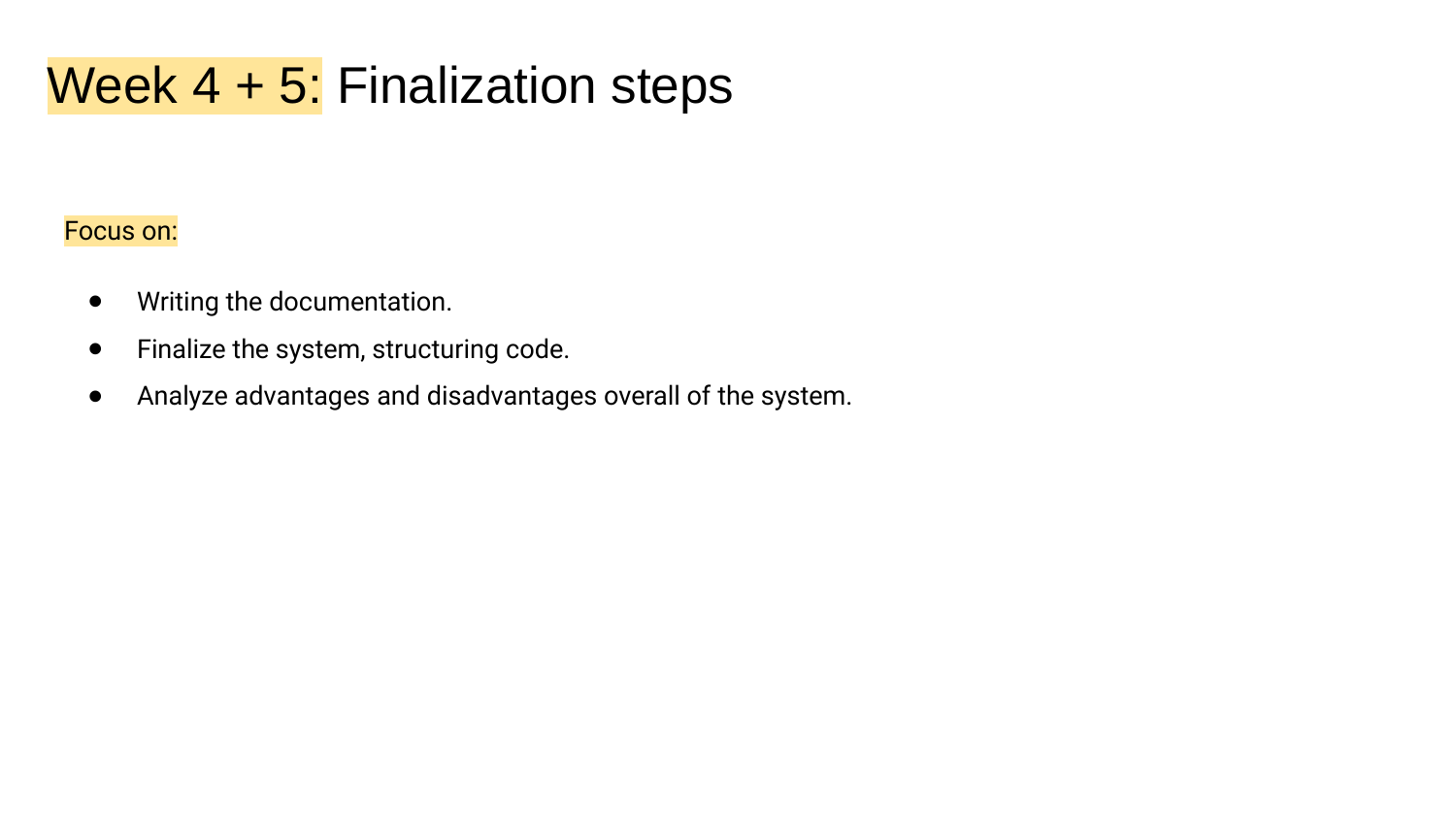

# Week 4 + 5: Finalization steps
Focus on:
Writing the documentation.
Finalize the system, structuring code.
Analyze advantages and disadvantages overall of the system.